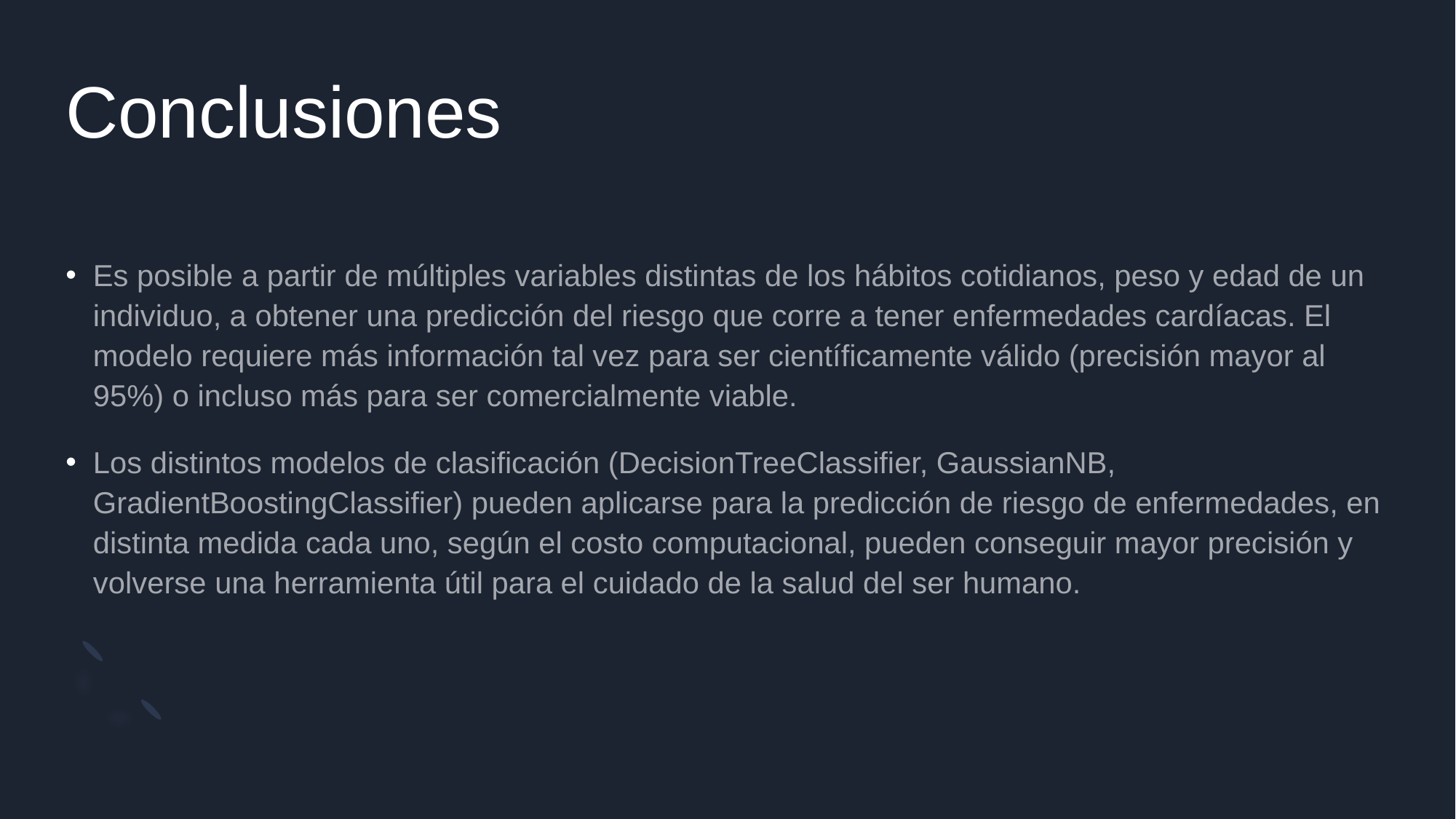

# Conclusiones
Es posible a partir de múltiples variables distintas de los hábitos cotidianos, peso y edad de un individuo, a obtener una predicción del riesgo que corre a tener enfermedades cardíacas. El modelo requiere más información tal vez para ser científicamente válido (precisión mayor al 95%) o incluso más para ser comercialmente viable.
Los distintos modelos de clasificación (DecisionTreeClassifier, GaussianNB, GradientBoostingClassifier) pueden aplicarse para la predicción de riesgo de enfermedades, en distinta medida cada uno, según el costo computacional, pueden conseguir mayor precisión y volverse una herramienta útil para el cuidado de la salud del ser humano.